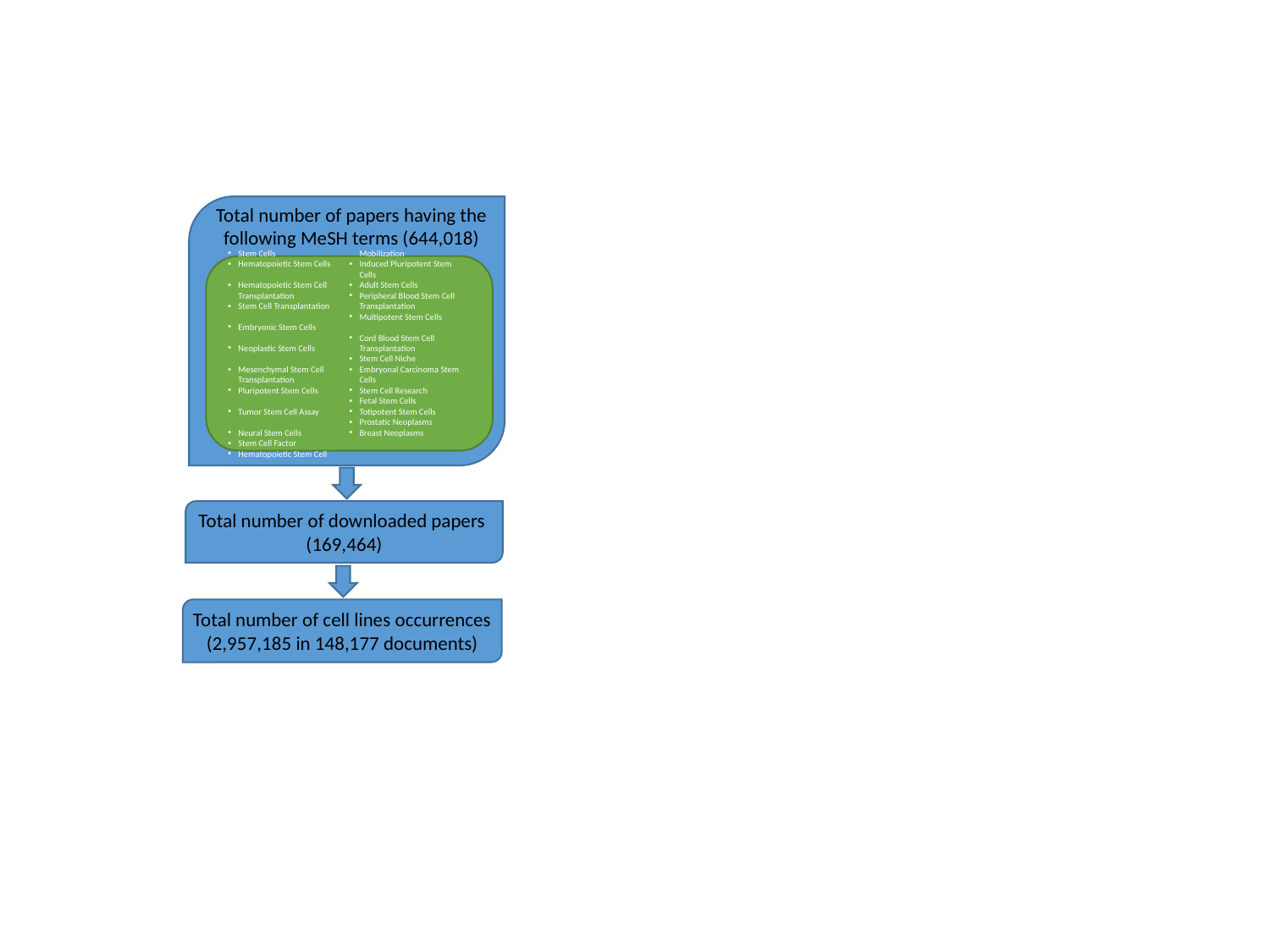

Total number of papers having the following MeSH terms (644,018)
Stem Cells
Hematopoietic Stem Cells
Hematopoietic Stem Cell Transplantation
Stem Cell Transplantation
Embryonic Stem Cells
Neoplastic Stem Cells
Mesenchymal Stem Cell Transplantation
Pluripotent Stem Cells
Tumor Stem Cell Assay
Neural Stem Cells
Stem Cell Factor
Hematopoietic Stem Cell Mobilization
Induced Pluripotent Stem Cells
Adult Stem Cells
Peripheral Blood Stem Cell Transplantation
Multipotent Stem Cells
Cord Blood Stem Cell Transplantation
Stem Cell Niche
Embryonal Carcinoma Stem Cells
Stem Cell Research
Fetal Stem Cells
Totipotent Stem Cells
Prostatic Neoplasms
Breast Neoplasms

Total number of downloaded papers  (169,464)

Total number of cell lines occurrences (2,957,185 in 148,177 documents)